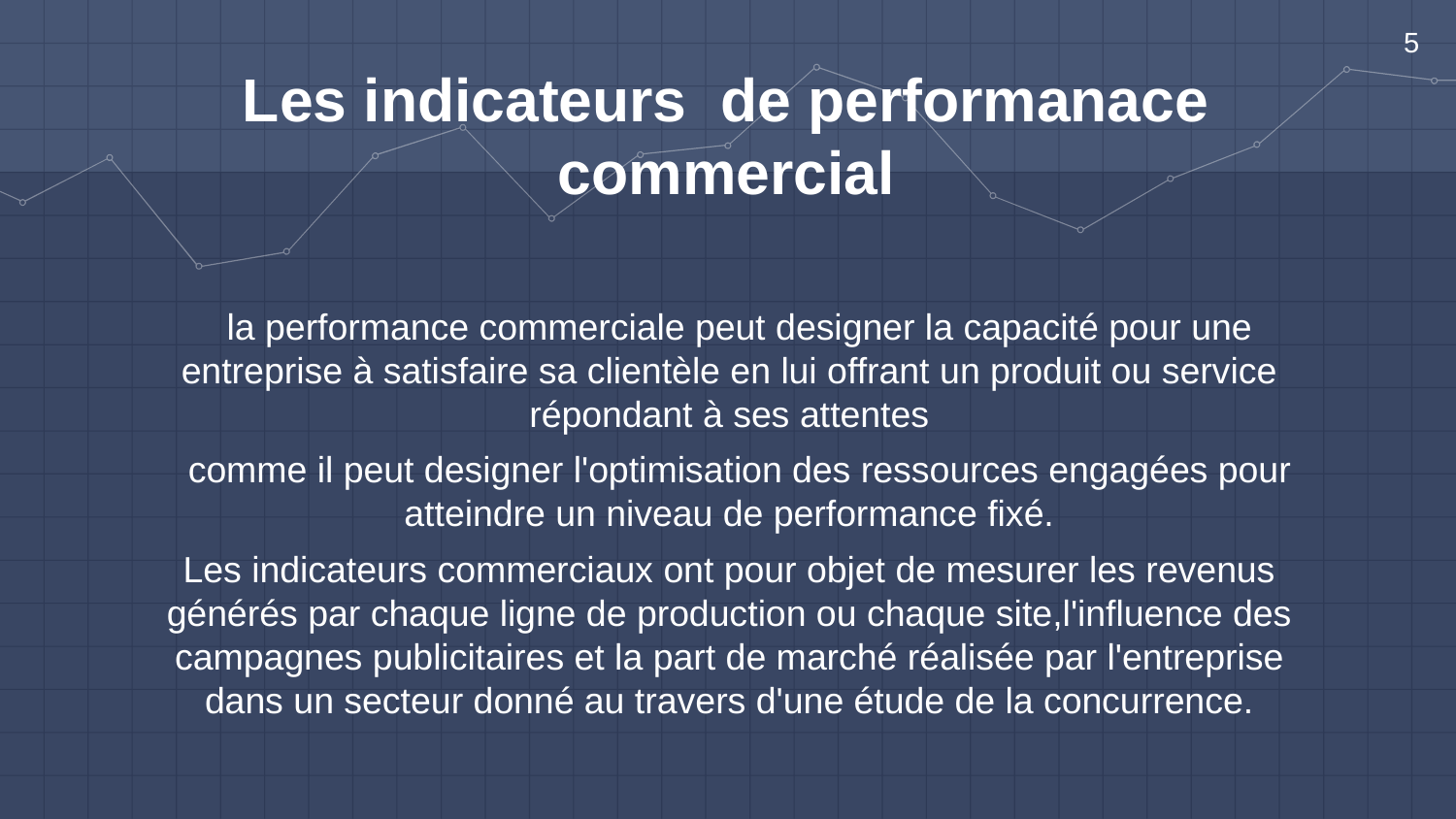

5
Les indicateurs  de performanace commercial

  la performance commerciale peut designer la capacité pour une entreprise à satisfaire sa clientèle en lui offrant un produit ou service répondant à ses attentes
  comme il peut designer l'optimisation des ressources engagées pour atteindre un niveau de performance fixé.
Les indicateurs commerciaux ont pour objet de mesurer les revenus générés par chaque ligne de production ou chaque site,l'influence des campagnes publicitaires et la part de marché réalisée par l'entreprise dans un secteur donné au travers d'une étude de la concurrence.